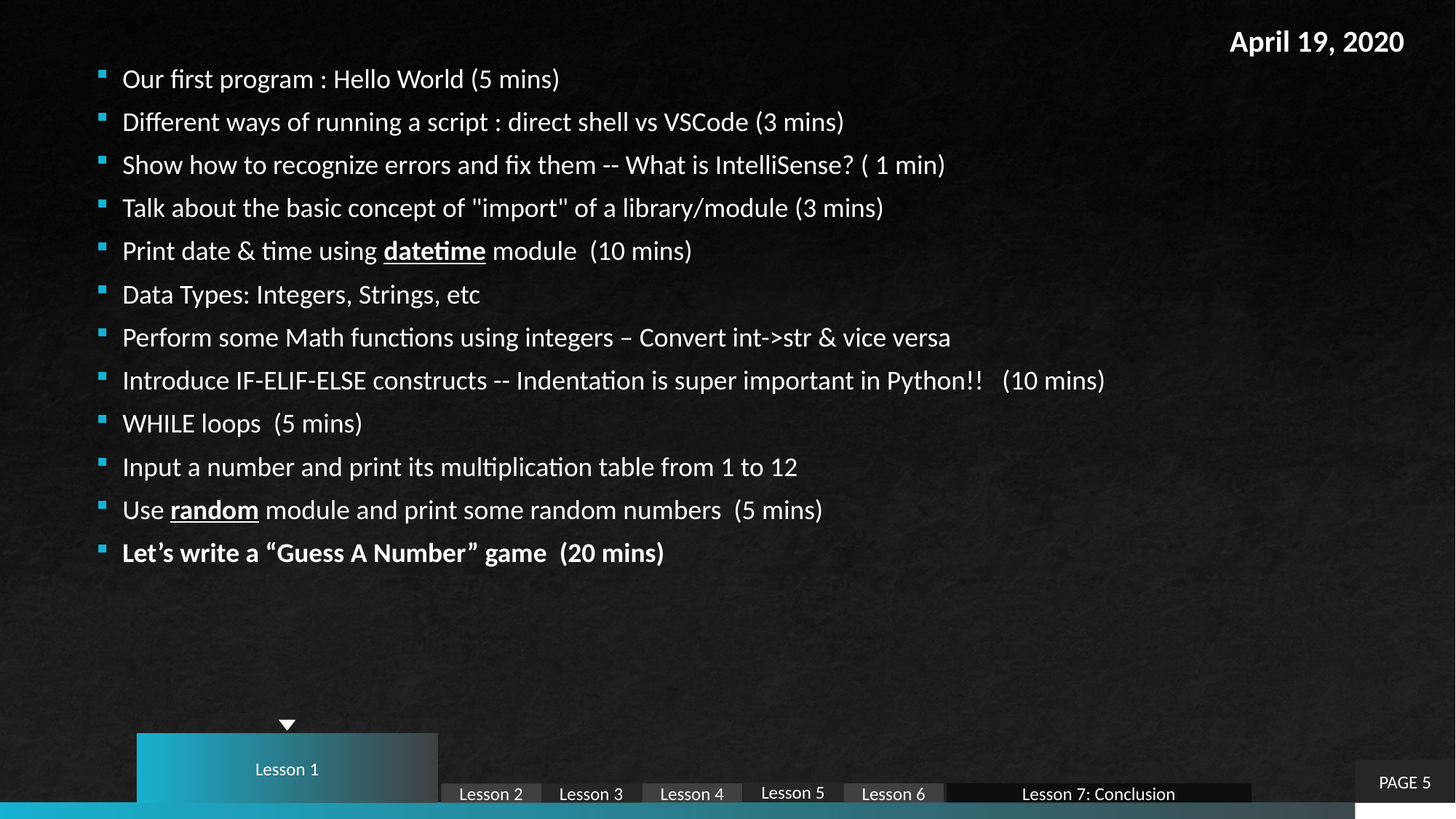

April 19, 2020
Our first program : Hello World (5 mins)
Different ways of running a script : direct shell vs VSCode (3 mins)
Show how to recognize errors and fix them -- What is IntelliSense? ( 1 min)
Talk about the basic concept of "import" of a library/module (3 mins)
Print date & time using datetime module  (10 mins)
Data Types: Integers, Strings, etc
Perform some Math functions using integers – Convert int->str & vice versa
Introduce IF-ELIF-ELSE constructs -- Indentation is super important in Python!!   (10 mins)
WHILE loops  (5 mins)
Input a number and print its multiplication table from 1 to 12
Use random module and print some random numbers  (5 mins)
Let’s write a “Guess A Number” game  (20 mins)

Lesson 1
PAGE 5
Lesson 5
Lesson 6
Lesson 7: Conclusion
Lesson 4
Lesson 2
Lesson 3